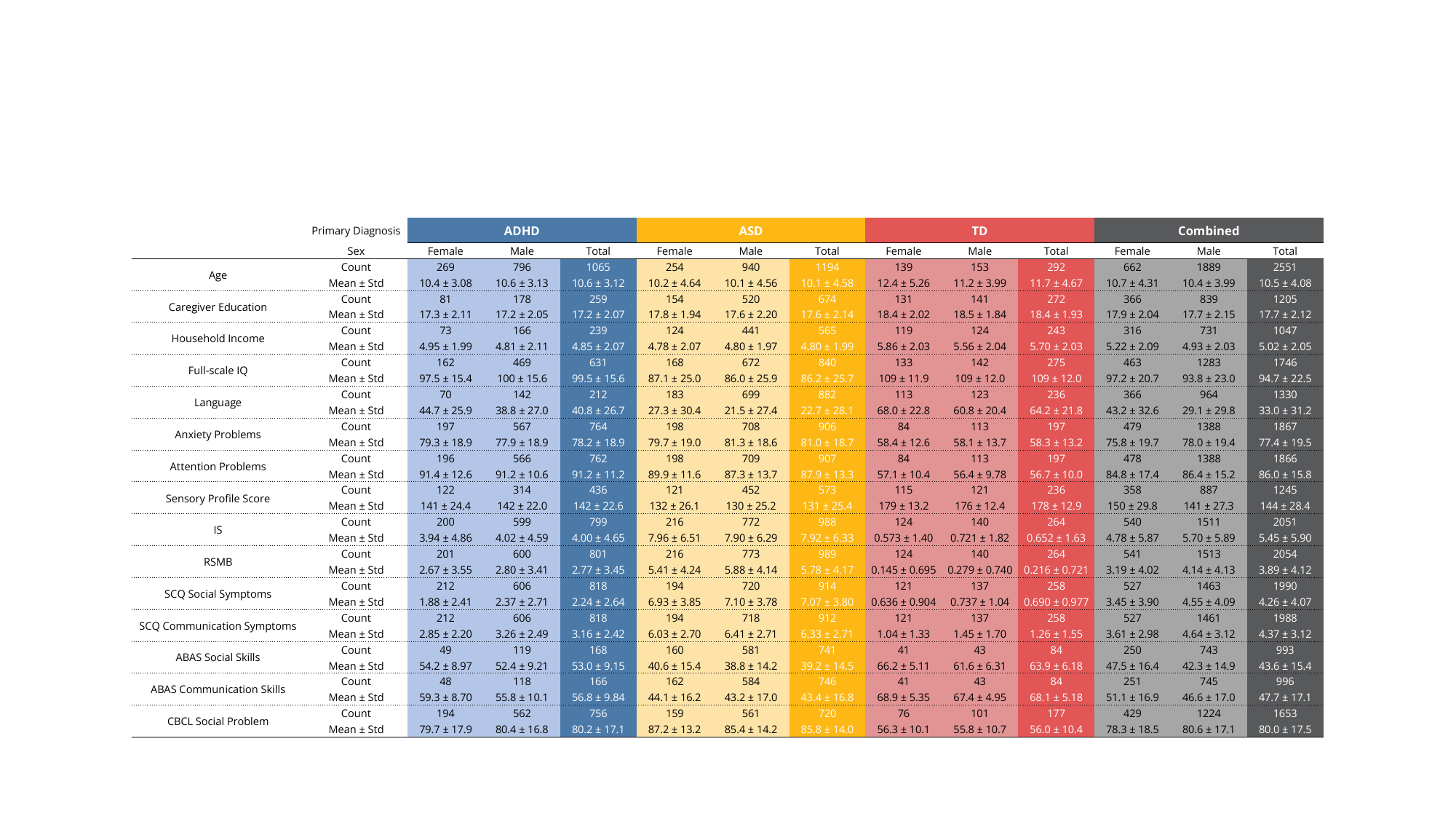

|  | Primary Diagnosis | ADHD |  |  | ASD |  |  | TD |  |  | Combined |  |  |
| --- | --- | --- | --- | --- | --- | --- | --- | --- | --- | --- | --- | --- | --- |
|  | Sex | Female | Male | Total | Female | Male | Total | Female | Male | Total | Female | Male | Total |
| Age | Count | 269 | 796 | 1065 | 254 | 940 | 1194 | 139 | 153 | 292 | 662 | 1889 | 2551 |
|  | Mean ± Std | 10.4 ± 3.08 | 10.6 ± 3.13 | 10.6 ± 3.12 | 10.2 ± 4.64 | 10.1 ± 4.56 | 10.1 ± 4.58 | 12.4 ± 5.26 | 11.2 ± 3.99 | 11.7 ± 4.67 | 10.7 ± 4.31 | 10.4 ± 3.99 | 10.5 ± 4.08 |
| Caregiver Education | Count | 81 | 178 | 259 | 154 | 520 | 674 | 131 | 141 | 272 | 366 | 839 | 1205 |
|  | Mean ± Std | 17.3 ± 2.11 | 17.2 ± 2.05 | 17.2 ± 2.07 | 17.8 ± 1.94 | 17.6 ± 2.20 | 17.6 ± 2.14 | 18.4 ± 2.02 | 18.5 ± 1.84 | 18.4 ± 1.93 | 17.9 ± 2.04 | 17.7 ± 2.15 | 17.7 ± 2.12 |
| Household Income | Count | 73 | 166 | 239 | 124 | 441 | 565 | 119 | 124 | 243 | 316 | 731 | 1047 |
|  | Mean ± Std | 4.95 ± 1.99 | 4.81 ± 2.11 | 4.85 ± 2.07 | 4.78 ± 2.07 | 4.80 ± 1.97 | 4.80 ± 1.99 | 5.86 ± 2.03 | 5.56 ± 2.04 | 5.70 ± 2.03 | 5.22 ± 2.09 | 4.93 ± 2.03 | 5.02 ± 2.05 |
| Full-scale IQ | Count | 162 | 469 | 631 | 168 | 672 | 840 | 133 | 142 | 275 | 463 | 1283 | 1746 |
|  | Mean ± Std | 97.5 ± 15.4 | 100 ± 15.6 | 99.5 ± 15.6 | 87.1 ± 25.0 | 86.0 ± 25.9 | 86.2 ± 25.7 | 109 ± 11.9 | 109 ± 12.0 | 109 ± 12.0 | 97.2 ± 20.7 | 93.8 ± 23.0 | 94.7 ± 22.5 |
| Language | Count | 70 | 142 | 212 | 183 | 699 | 882 | 113 | 123 | 236 | 366 | 964 | 1330 |
|  | Mean ± Std | 44.7 ± 25.9 | 38.8 ± 27.0 | 40.8 ± 26.7 | 27.3 ± 30.4 | 21.5 ± 27.4 | 22.7 ± 28.1 | 68.0 ± 22.8 | 60.8 ± 20.4 | 64.2 ± 21.8 | 43.2 ± 32.6 | 29.1 ± 29.8 | 33.0 ± 31.2 |
| Anxiety Problems | Count | 197 | 567 | 764 | 198 | 708 | 906 | 84 | 113 | 197 | 479 | 1388 | 1867 |
|  | Mean ± Std | 79.3 ± 18.9 | 77.9 ± 18.9 | 78.2 ± 18.9 | 79.7 ± 19.0 | 81.3 ± 18.6 | 81.0 ± 18.7 | 58.4 ± 12.6 | 58.1 ± 13.7 | 58.3 ± 13.2 | 75.8 ± 19.7 | 78.0 ± 19.4 | 77.4 ± 19.5 |
| Attention Problems | Count | 196 | 566 | 762 | 198 | 709 | 907 | 84 | 113 | 197 | 478 | 1388 | 1866 |
|  | Mean ± Std | 91.4 ± 12.6 | 91.2 ± 10.6 | 91.2 ± 11.2 | 89.9 ± 11.6 | 87.3 ± 13.7 | 87.9 ± 13.3 | 57.1 ± 10.4 | 56.4 ± 9.78 | 56.7 ± 10.0 | 84.8 ± 17.4 | 86.4 ± 15.2 | 86.0 ± 15.8 |
| Sensory Profile Score | Count | 122 | 314 | 436 | 121 | 452 | 573 | 115 | 121 | 236 | 358 | 887 | 1245 |
|  | Mean ± Std | 141 ± 24.4 | 142 ± 22.0 | 142 ± 22.6 | 132 ± 26.1 | 130 ± 25.2 | 131 ± 25.4 | 179 ± 13.2 | 176 ± 12.4 | 178 ± 12.9 | 150 ± 29.8 | 141 ± 27.3 | 144 ± 28.4 |
| IS | Count | 200 | 599 | 799 | 216 | 772 | 988 | 124 | 140 | 264 | 540 | 1511 | 2051 |
|  | Mean ± Std | 3.94 ± 4.86 | 4.02 ± 4.59 | 4.00 ± 4.65 | 7.96 ± 6.51 | 7.90 ± 6.29 | 7.92 ± 6.33 | 0.573 ± 1.40 | 0.721 ± 1.82 | 0.652 ± 1.63 | 4.78 ± 5.87 | 5.70 ± 5.89 | 5.45 ± 5.90 |
| RSMB | Count | 201 | 600 | 801 | 216 | 773 | 989 | 124 | 140 | 264 | 541 | 1513 | 2054 |
|  | Mean ± Std | 2.67 ± 3.55 | 2.80 ± 3.41 | 2.77 ± 3.45 | 5.41 ± 4.24 | 5.88 ± 4.14 | 5.78 ± 4.17 | 0.145 ± 0.695 | 0.279 ± 0.740 | 0.216 ± 0.721 | 3.19 ± 4.02 | 4.14 ± 4.13 | 3.89 ± 4.12 |
| SCQ Social Symptoms | Count | 212 | 606 | 818 | 194 | 720 | 914 | 121 | 137 | 258 | 527 | 1463 | 1990 |
|  | Mean ± Std | 1.88 ± 2.41 | 2.37 ± 2.71 | 2.24 ± 2.64 | 6.93 ± 3.85 | 7.10 ± 3.78 | 7.07 ± 3.80 | 0.636 ± 0.904 | 0.737 ± 1.04 | 0.690 ± 0.977 | 3.45 ± 3.90 | 4.55 ± 4.09 | 4.26 ± 4.07 |
| SCQ Communication Symptoms | Count | 212 | 606 | 818 | 194 | 718 | 912 | 121 | 137 | 258 | 527 | 1461 | 1988 |
|  | Mean ± Std | 2.85 ± 2.20 | 3.26 ± 2.49 | 3.16 ± 2.42 | 6.03 ± 2.70 | 6.41 ± 2.71 | 6.33 ± 2.71 | 1.04 ± 1.33 | 1.45 ± 1.70 | 1.26 ± 1.55 | 3.61 ± 2.98 | 4.64 ± 3.12 | 4.37 ± 3.12 |
| ABAS Social Skills | Count | 49 | 119 | 168 | 160 | 581 | 741 | 41 | 43 | 84 | 250 | 743 | 993 |
|  | Mean ± Std | 54.2 ± 8.97 | 52.4 ± 9.21 | 53.0 ± 9.15 | 40.6 ± 15.4 | 38.8 ± 14.2 | 39.2 ± 14.5 | 66.2 ± 5.11 | 61.6 ± 6.31 | 63.9 ± 6.18 | 47.5 ± 16.4 | 42.3 ± 14.9 | 43.6 ± 15.4 |
| ABAS Communication Skills | Count | 48 | 118 | 166 | 162 | 584 | 746 | 41 | 43 | 84 | 251 | 745 | 996 |
|  | Mean ± Std | 59.3 ± 8.70 | 55.8 ± 10.1 | 56.8 ± 9.84 | 44.1 ± 16.2 | 43.2 ± 17.0 | 43.4 ± 16.8 | 68.9 ± 5.35 | 67.4 ± 4.95 | 68.1 ± 5.18 | 51.1 ± 16.9 | 46.6 ± 17.0 | 47.7 ± 17.1 |
| CBCL Social Problem | Count | 194 | 562 | 756 | 159 | 561 | 720 | 76 | 101 | 177 | 429 | 1224 | 1653 |
|  | Mean ± Std | 79.7 ± 17.9 | 80.4 ± 16.8 | 80.2 ± 17.1 | 87.2 ± 13.2 | 85.4 ± 14.2 | 85.8 ± 14.0 | 56.3 ± 10.1 | 55.8 ± 10.7 | 56.0 ± 10.4 | 78.3 ± 18.5 | 80.6 ± 17.1 | 80.0 ± 17.5 |